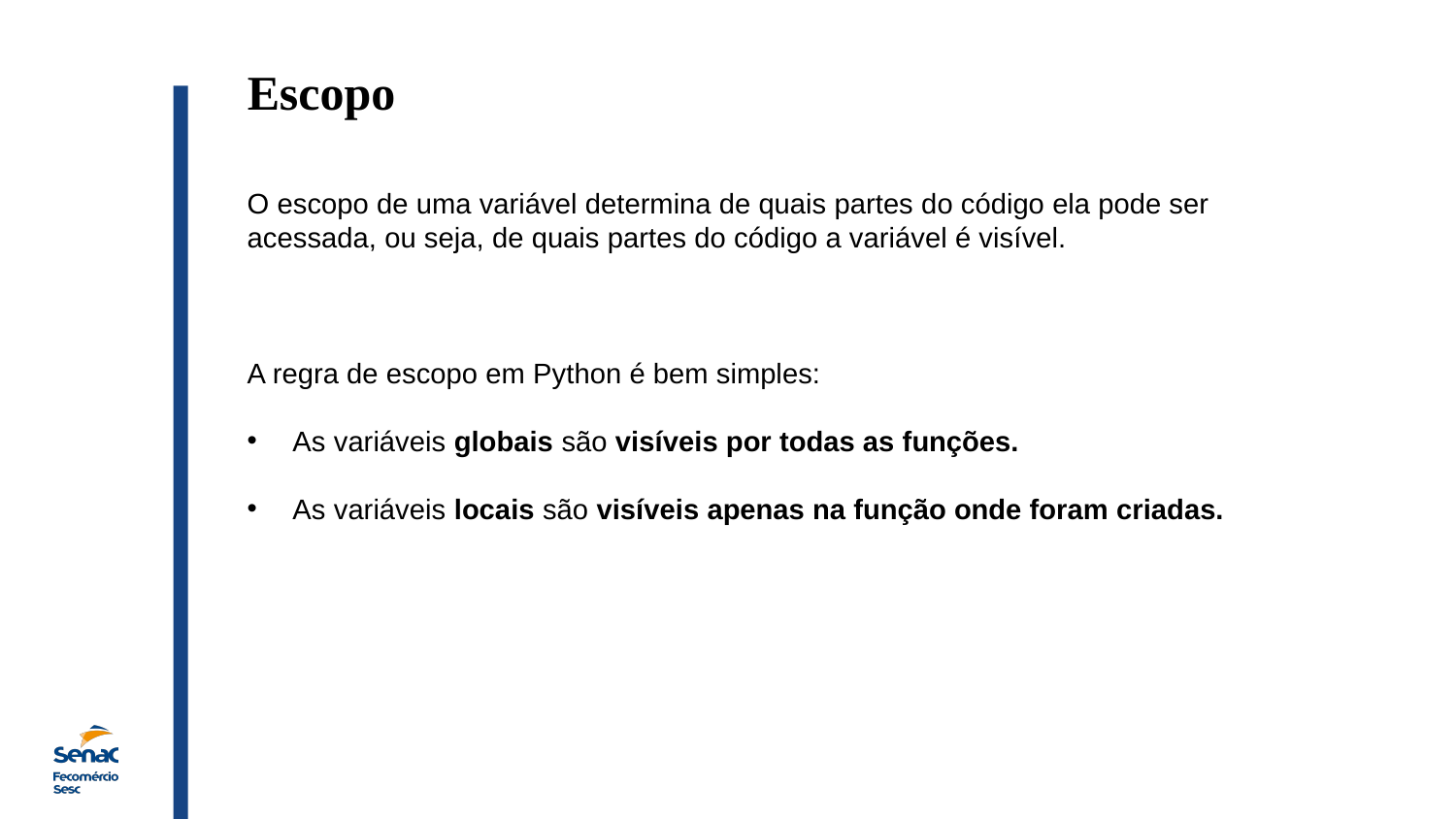

Escopo
O escopo de uma variável determina de quais partes do código ela pode ser acessada, ou seja, de quais partes do código a variável é visível.

A regra de escopo em Python é bem simples:

As variáveis globais são visíveis por todas as funções.

As variáveis locais são visíveis apenas na função onde foram criadas.